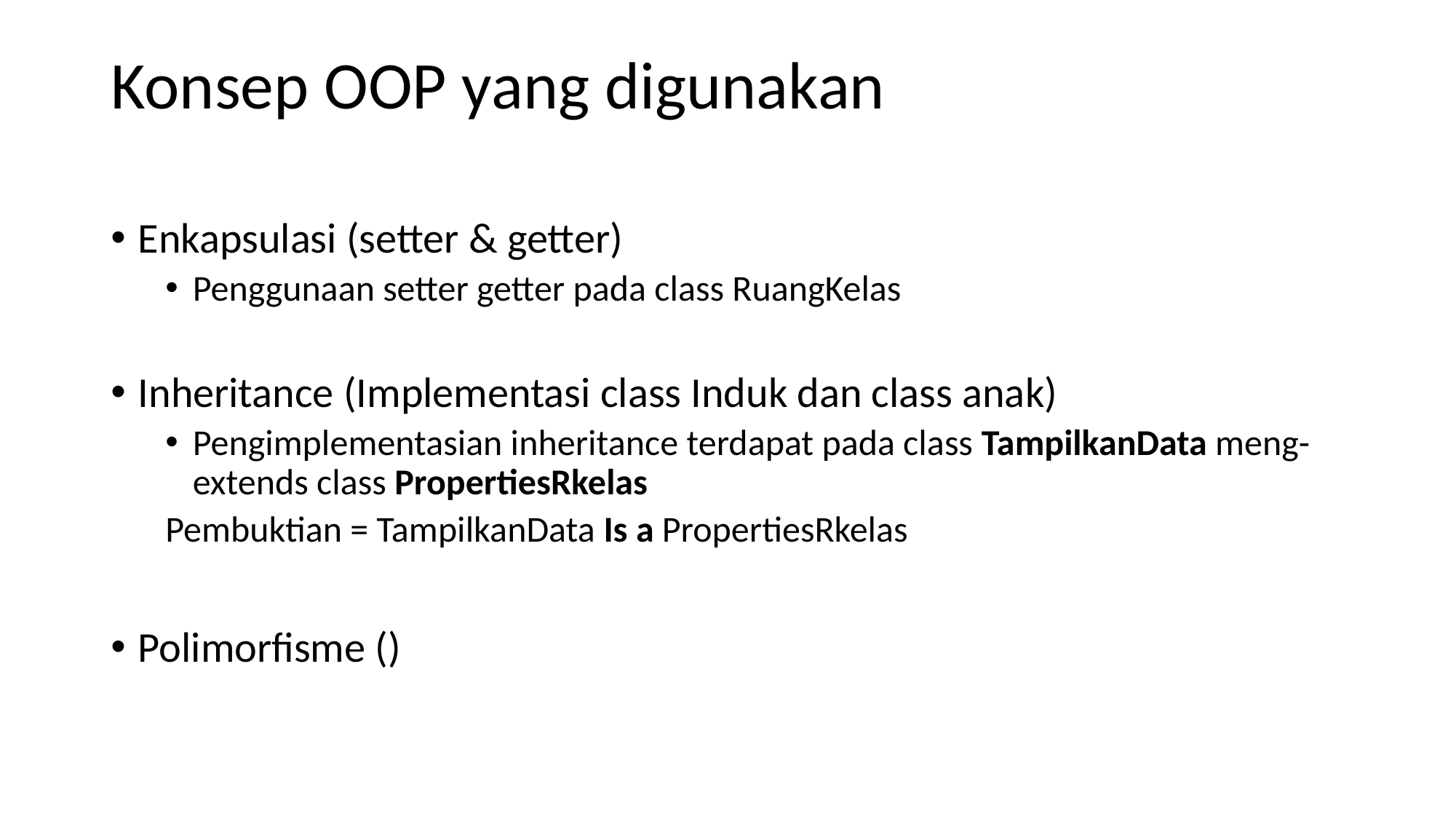

# Konsep OOP yang digunakan

Enkapsulasi (setter & getter)
Penggunaan setter getter pada class RuangKelas

Inheritance (Implementasi class Induk dan class anak)
Pengimplementasian inheritance terdapat pada class TampilkanData meng-extends class PropertiesRkelas
Pembuktian = TampilkanData Is a PropertiesRkelas

Polimorfisme ()